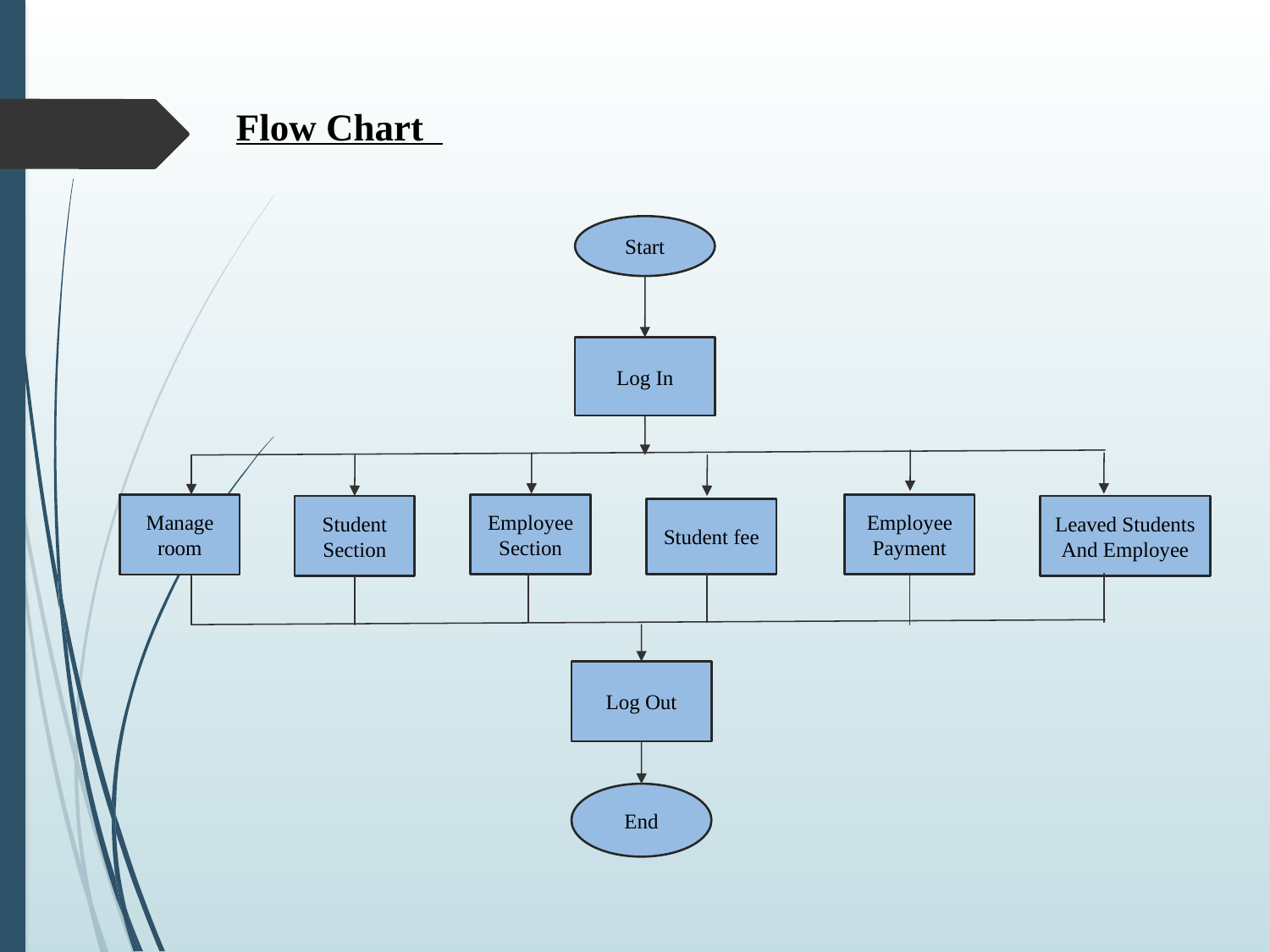

# Flow Chart

Start
Log In
Employee Section
Employee Payment
Manage room
Student Section
Leaved Students And Employee
Student fee
Log Out
End